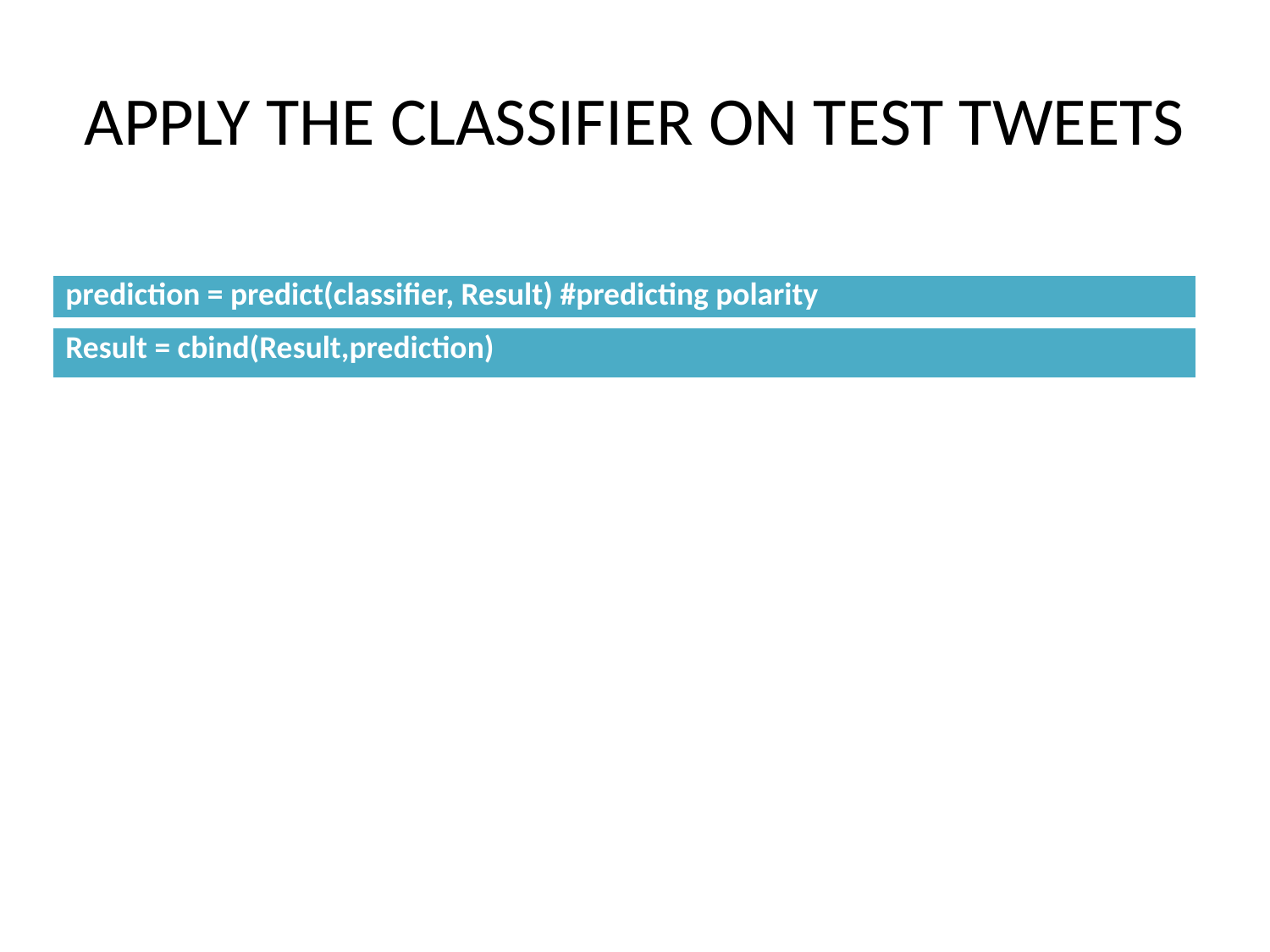

# APPLY THE CLASSIFIER ON TEST TWEETS
| prediction = predict(classifier, Result) #predicting polarity |
| --- |
| Result = cbind(Result,prediction) |
| --- |